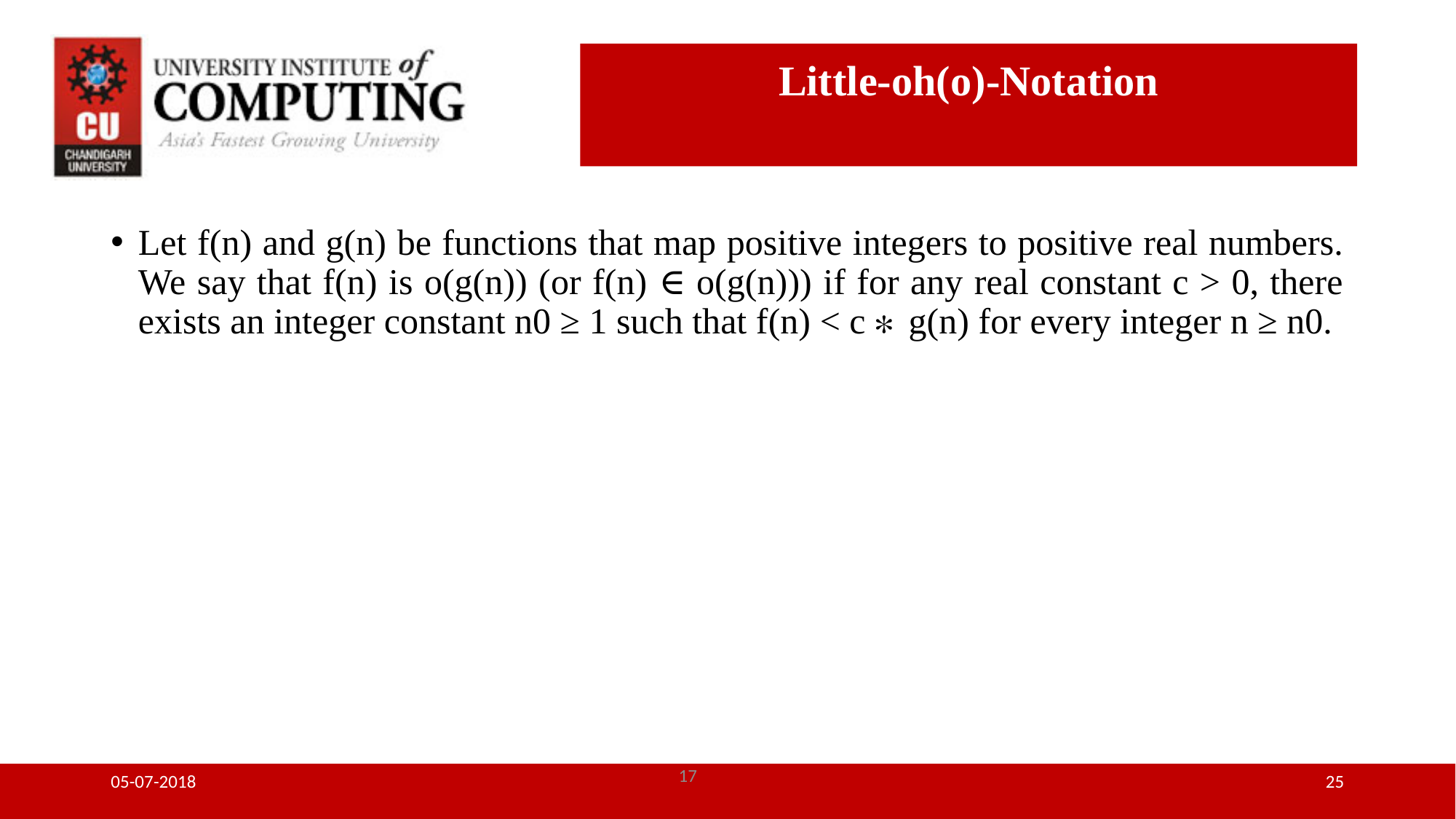

# Little-oh(o)-Notation
Let f(n) and g(n) be functions that map positive integers to positive real numbers. We say that f(n) is o(g(n)) (or f(n) ∈ o(g(n))) if for any real constant c > 0, there exists an integer constant n0 ≥ 1 such that f(n) < c ∗ g(n) for every integer n ≥ n0.

17
05-07-2018
25